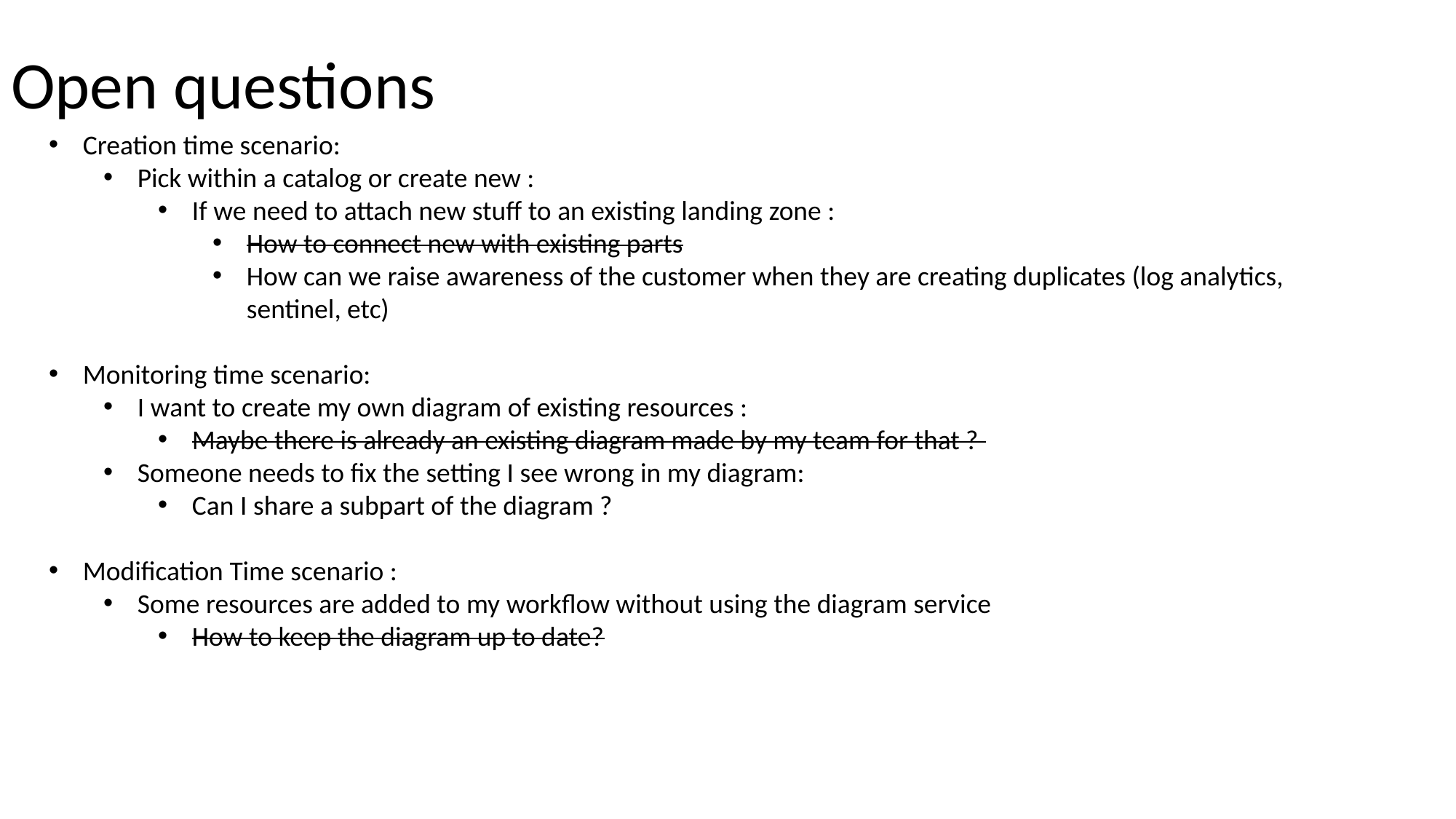

# Open questions
Creation time scenario:
Pick within a catalog or create new :
If we need to attach new stuff to an existing landing zone :
How to connect new with existing parts
How can we raise awareness of the customer when they are creating duplicates (log analytics, sentinel, etc)

Monitoring time scenario:
I want to create my own diagram of existing resources :
Maybe there is already an existing diagram made by my team for that ?
Someone needs to fix the setting I see wrong in my diagram:
Can I share a subpart of the diagram ?

Modification Time scenario :
Some resources are added to my workflow without using the diagram service
How to keep the diagram up to date?